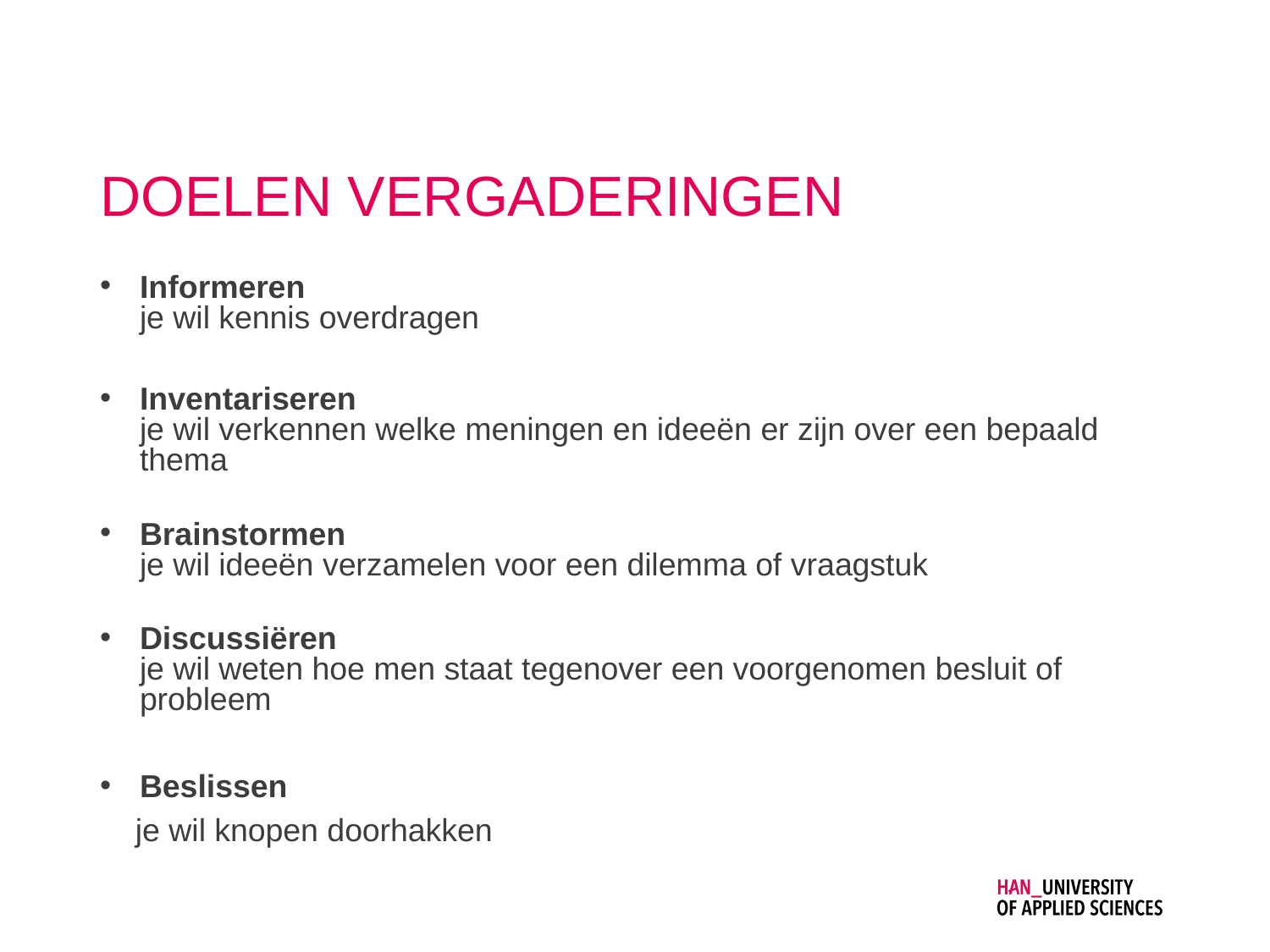

# DOELEN VERGADERINGEN
Informeren
je wil kennis overdragen
Inventariseren
je wil verkennen welke meningen en ideeën er zijn over een bepaald thema
Brainstormen
je wil ideeën verzamelen voor een dilemma of vraagstuk
Discussiëren
je wil weten hoe men staat tegenover een voorgenomen besluit of probleem

Beslissen
    je wil knopen doorhakken